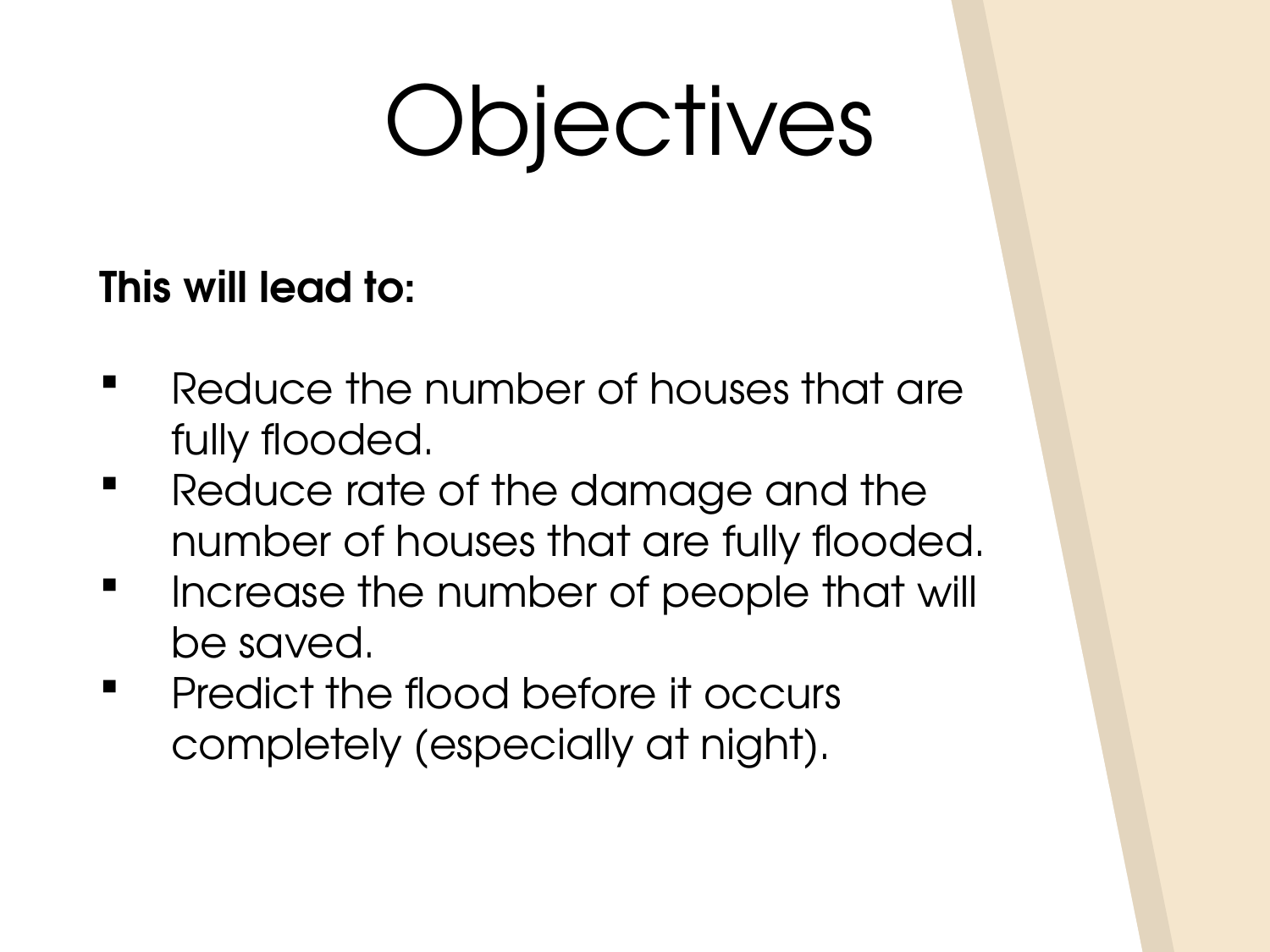

Objectives
This will lead to:

Reduce the number of houses that are fully flooded.
Reduce rate of the damage and the number of houses that are fully flooded.
Increase the number of people that will be saved.
Predict the flood before it occurs completely (especially at night).